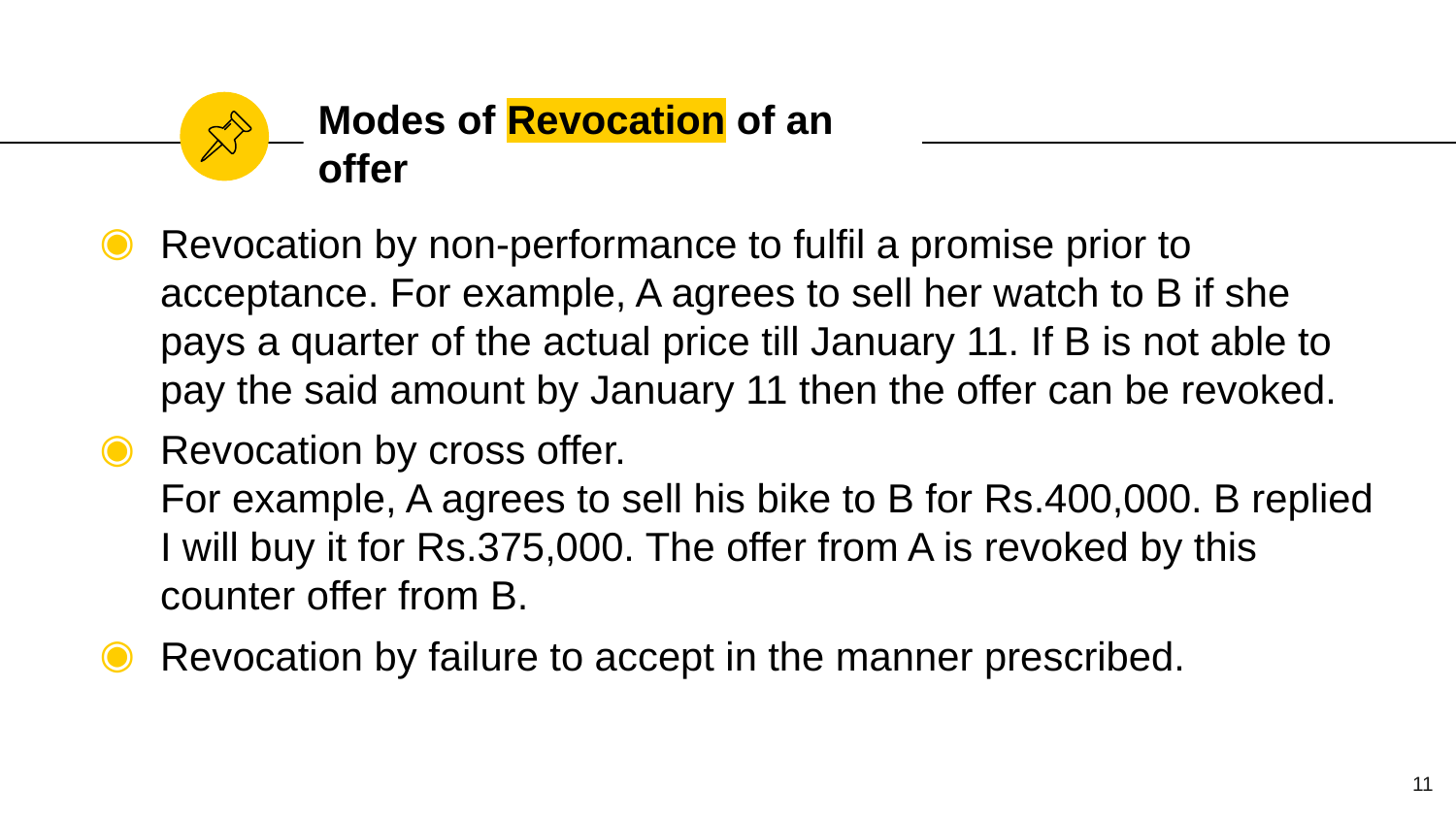

Modes of Revocation of an offer

Revocation by non-performance to fulfil a promise prior to acceptance. For example, A agrees to sell her watch to B if she pays a quarter of the actual price till January 11. If B is not able to pay the said amount by January 11 then the offer can be revoked.
Revocation by cross offer.
For example, A agrees to sell his bike to B for Rs.400,000. B replied I will buy it for Rs.375,000. The offer from A is revoked by this counter offer from B.
Revocation by failure to accept in the manner prescribed.
11